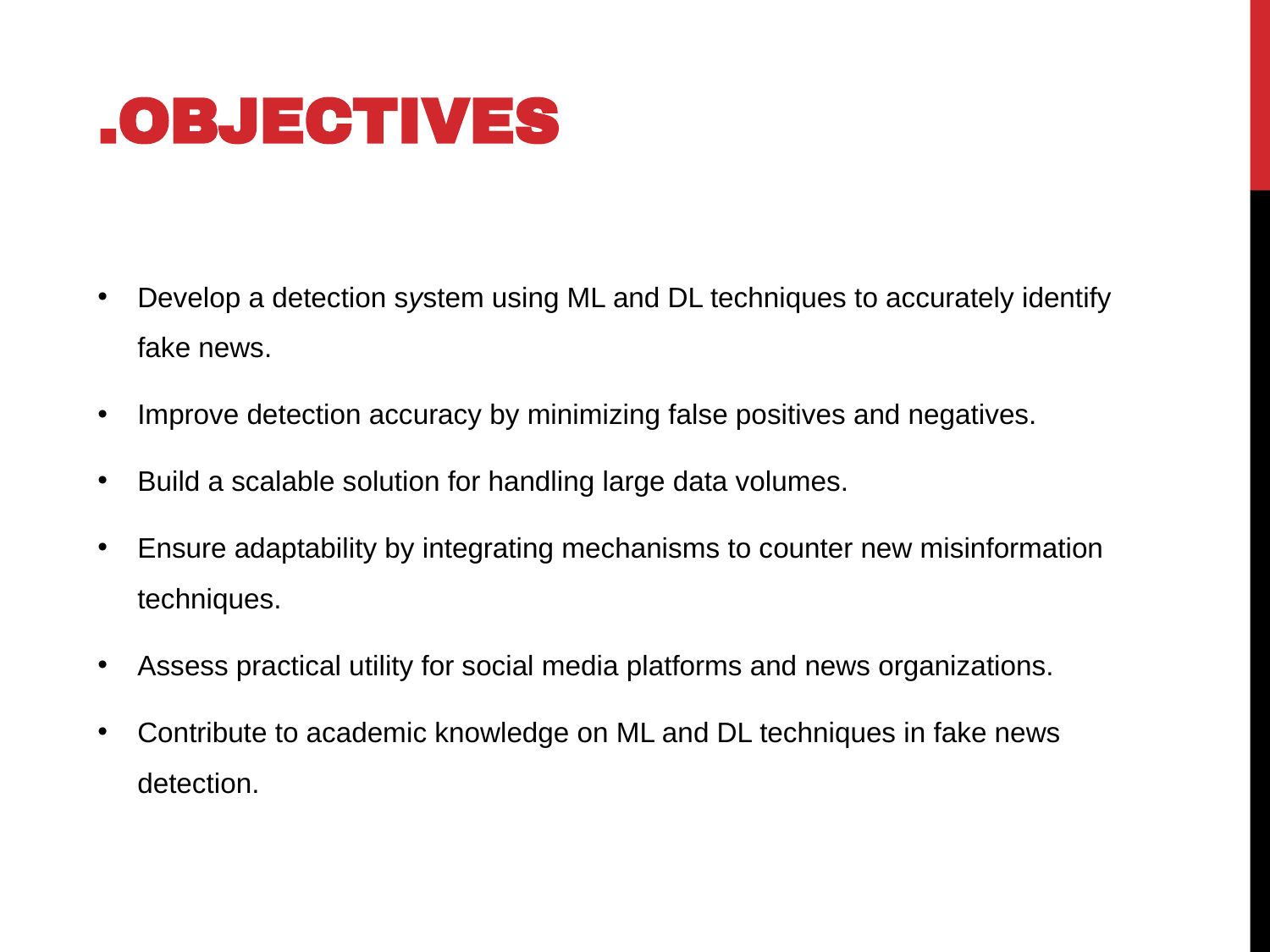

# .OBJECTIVES

Develop a detection system using ML and DL techniques to accurately identify fake news.
Improve detection accuracy by minimizing false positives and negatives.
Build a scalable solution for handling large data volumes.
Ensure adaptability by integrating mechanisms to counter new misinformation techniques.
Assess practical utility for social media platforms and news organizations.
Contribute to academic knowledge on ML and DL techniques in fake news detection.